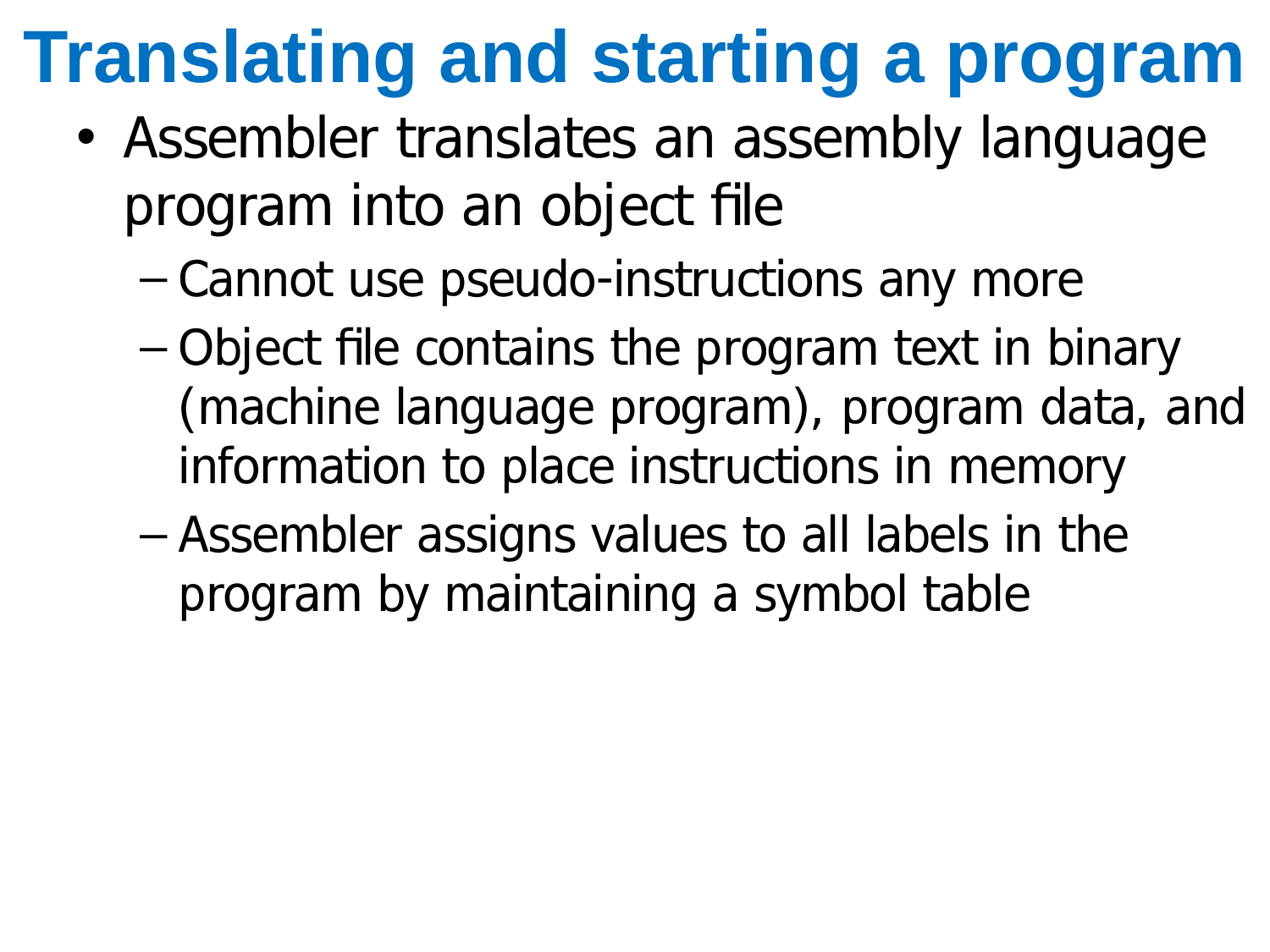

# Translating and starting a program
Assembler translates an assembly language program into an object file
Cannot use pseudo-instructions any more
Object file contains the program text in binary (machine language program), program data, and information to place instructions in memory
Assembler assigns values to all labels in the program by maintaining a symbol table